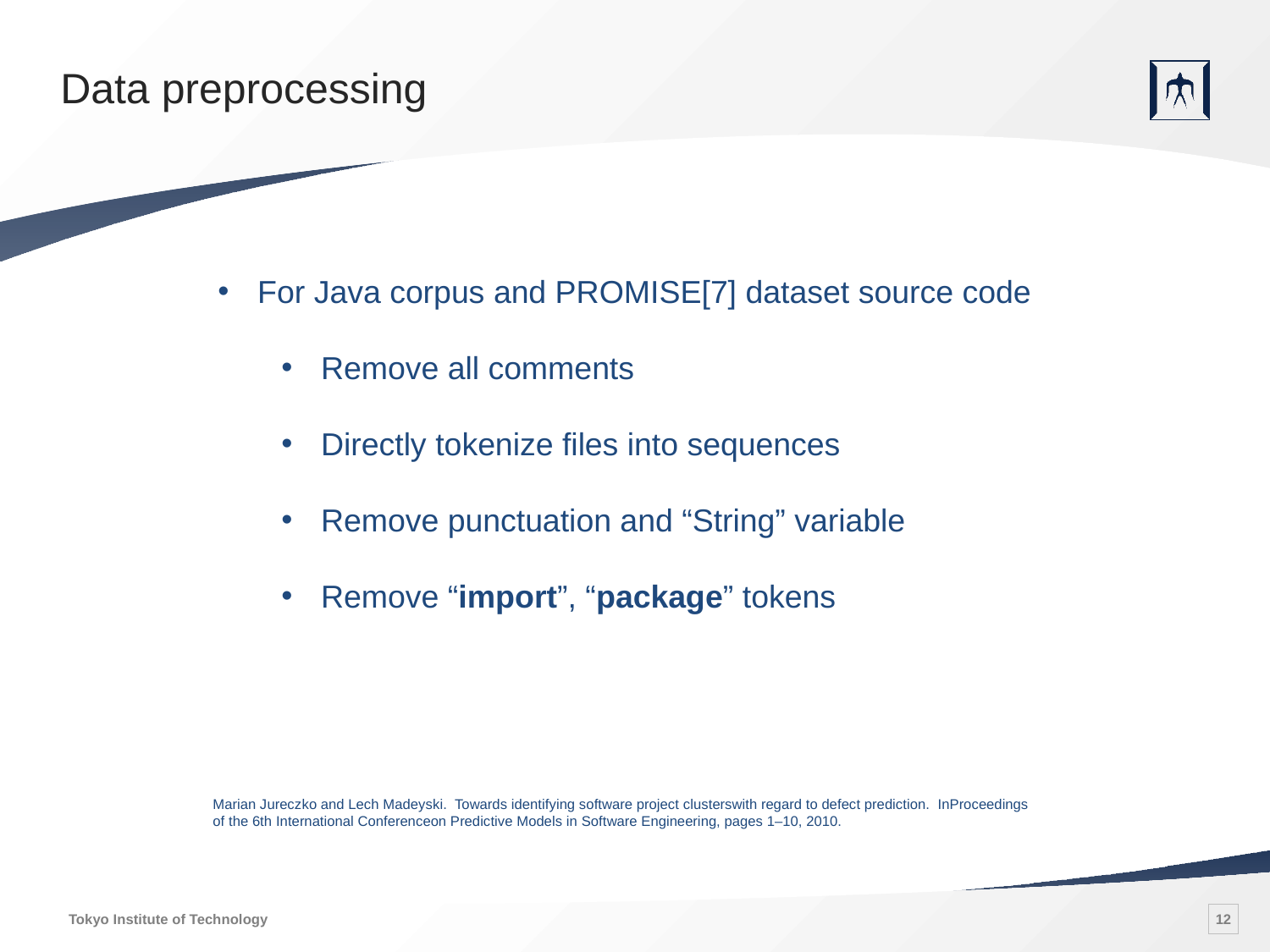

# Data preprocessing

For Java corpus and PROMISE[7] dataset source code

Remove all comments

Directly tokenize files into sequences

Remove punctuation and “String” variable

Remove “import”, “package” tokens

Marian Jureczko and Lech Madeyski.  Towards identifying software project clusterswith regard to defect prediction.  InProceedings of the 6th International Conferenceon Predictive Models in Software Engineering, pages 1–10, 2010.